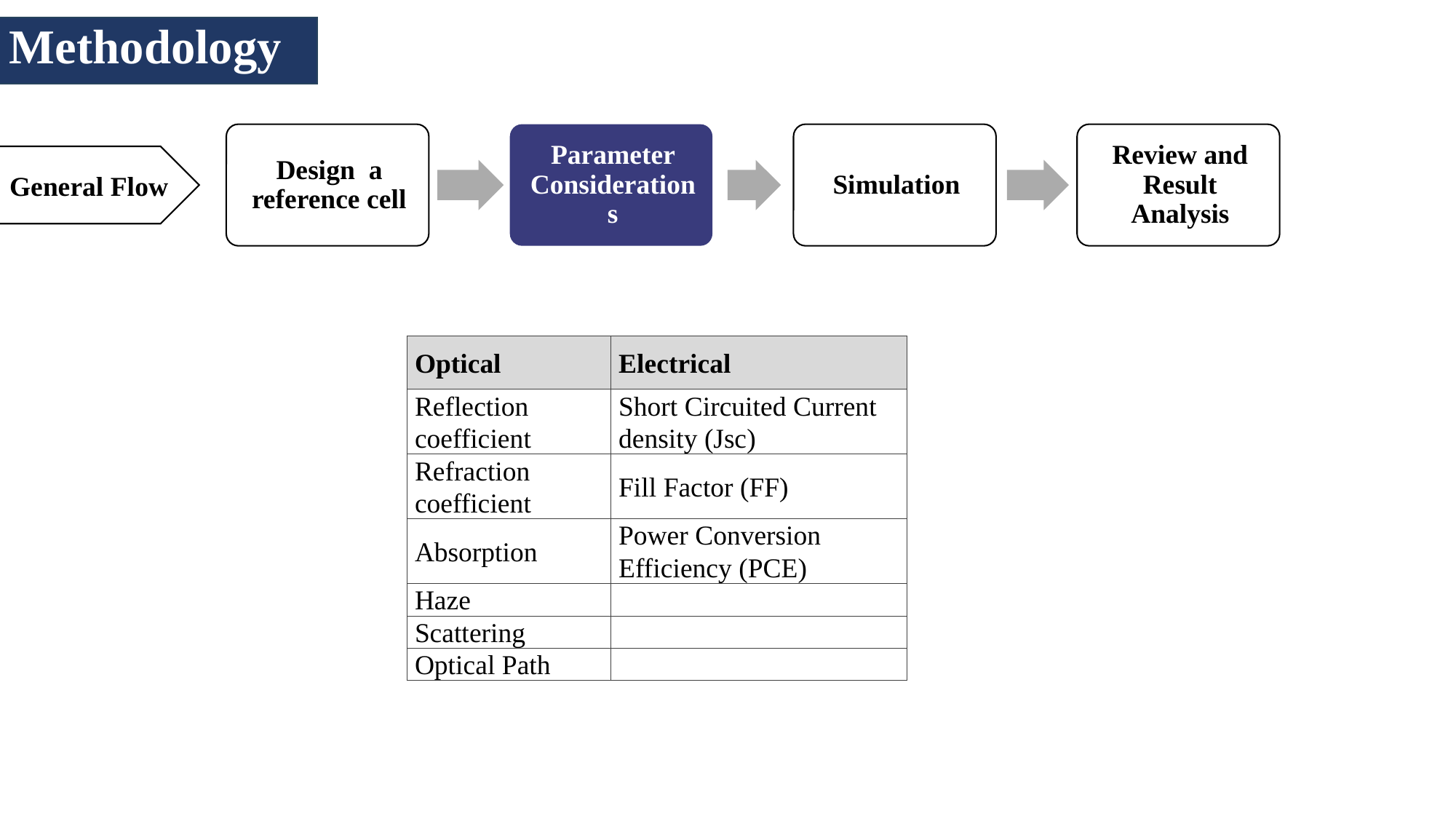

Methodology

Design  a reference cell

Parameter Considerations

Simulation

Review and Result Analysis
General Flow

| Optical | Electrical |
| --- | --- |
| Reflection coefficient | Short Circuited Current density (Jsc) |
| Refraction coefficient | Fill Factor (FF) |
| Absorption | Power Conversion Efficiency (PCE) |
| Haze |  |
| Scattering |  |
| Optical Path |  |